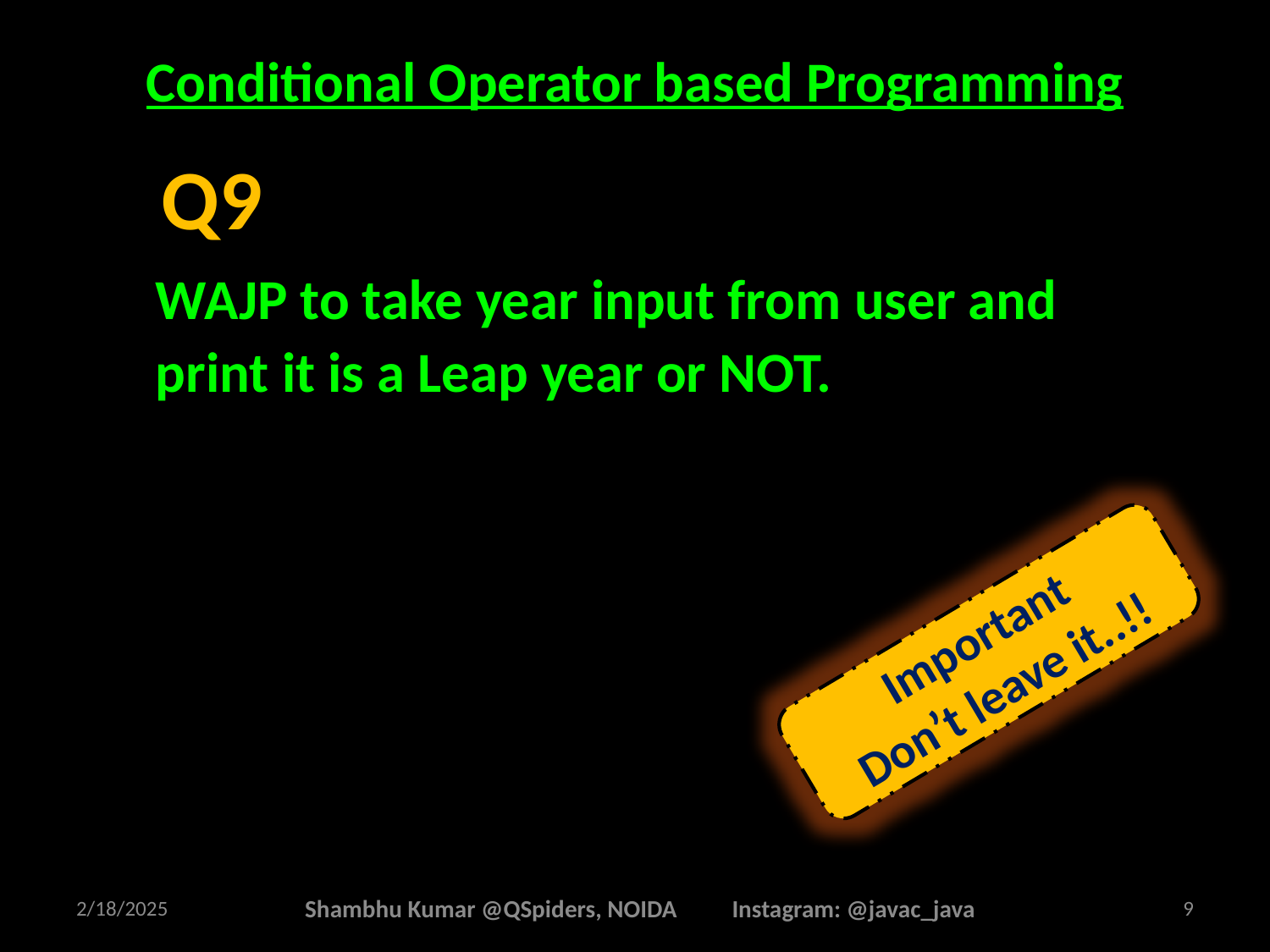

# Conditional Operator based Programming

WAJP to take year input from user and print it is a Leap year or NOT.
Q9
Important
Don’t leave it..!!
2/18/2025
Shambhu Kumar @QSpiders, NOIDA          Instagram: @javac_java
9